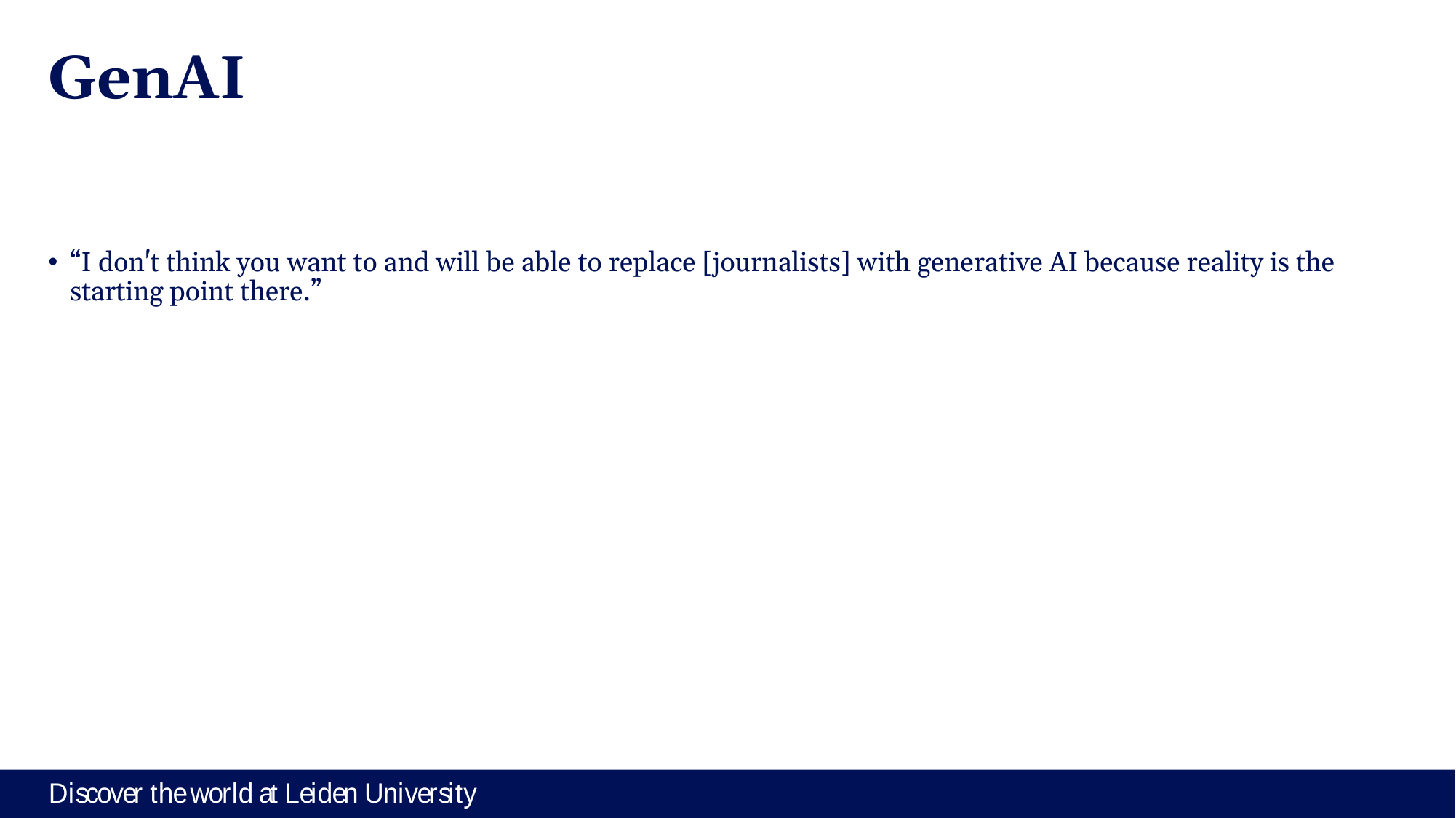

# GenAI

“I don't think you want to and will be able to replace [journalists] with generative AI because reality is the starting point there.”